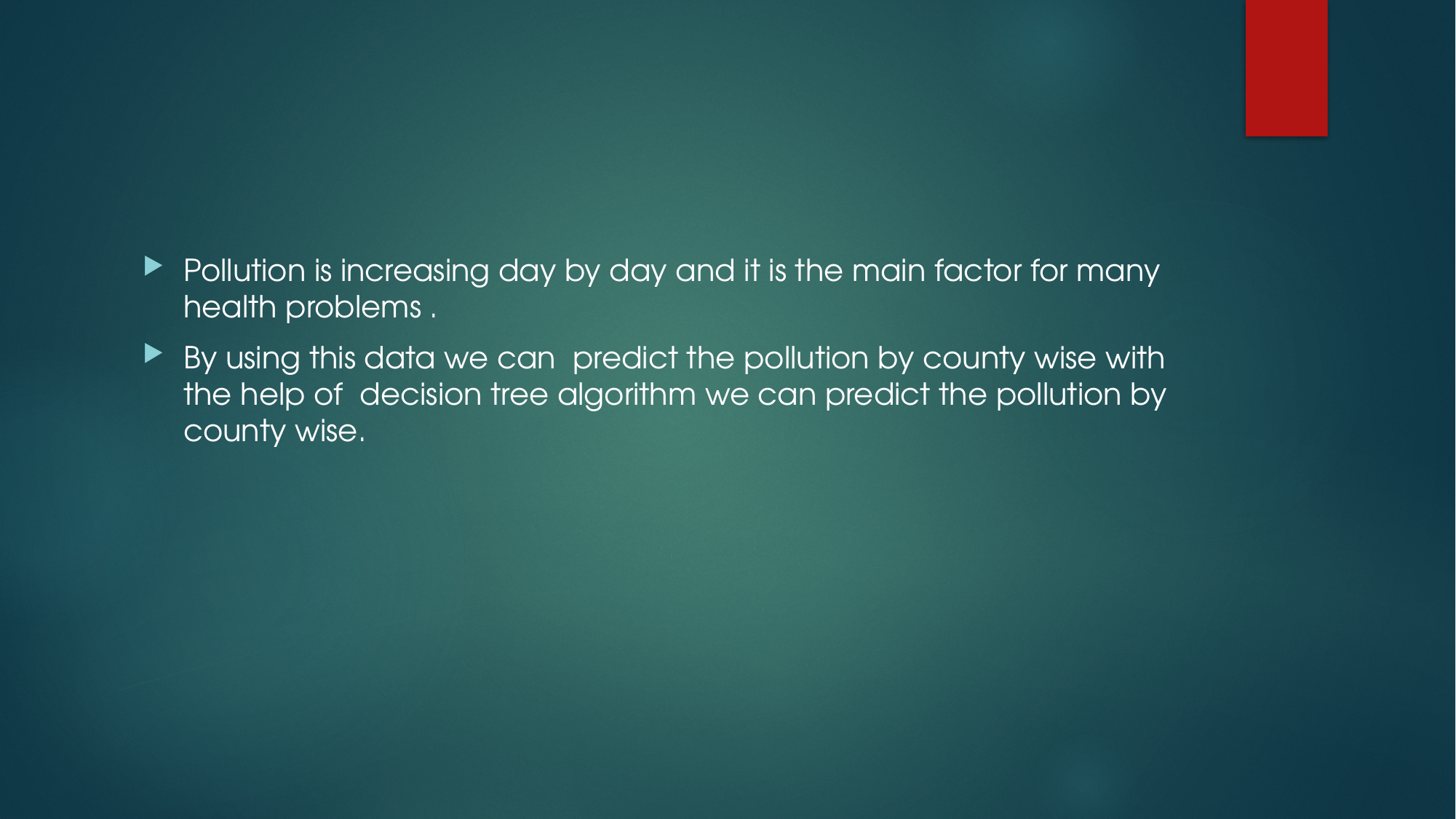

Pollution is increasing day by day and it is the main factor for many health problems .
By using this data we can  predict the pollution by county wise with the help of  decision tree algorithm we can predict the pollution by county wise.